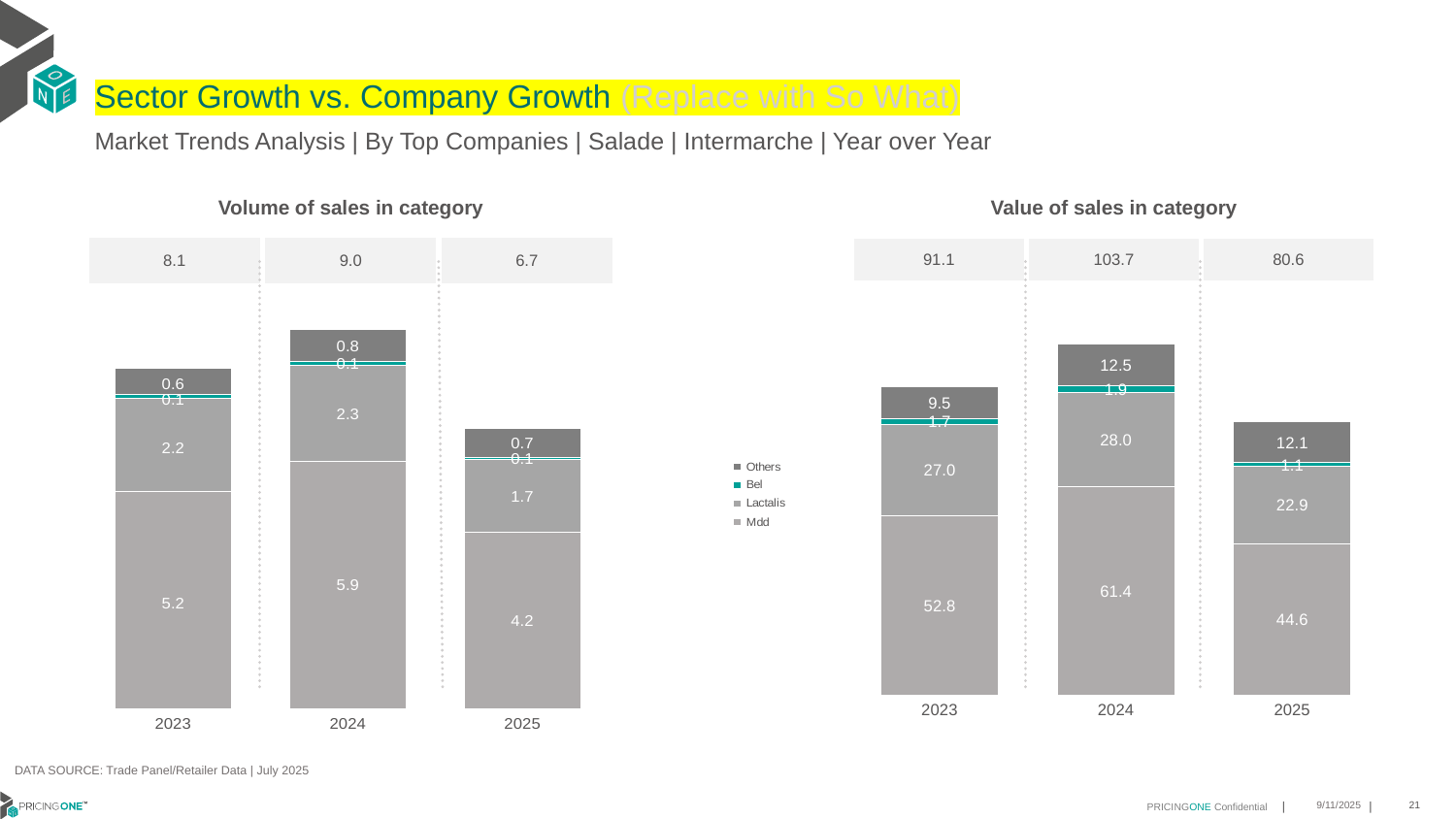

# Sector Growth vs. Company Growth (Replace with So What)
Market Trends Analysis | By Top Companies | Salade | Intermarche | Year over Year
| Value of sales in category |  |  |
| --- | --- | --- |
| 91.1 | 103.7 | 80.6 |
| Volume of sales in category |  |  |
| --- | --- | --- |
| 8.1 | 9.0 | 6.7 |

### Chart

| Category | Mdd | Lactalis | Bel | Others |
|---|---|---|---|---|
| 2023 | 52.849614 | 27.042206 | 1.713976 | 9.501783 |
| 2024 | 61.380705 | 27.971431 | 1.862253 | 12.514937 |
| 2025 | 44.630842 | 22.891302 | 1.051646 | 12.051533 |

### Chart

| Category | Mdd | Lactalis | Bel | Others |
|---|---|---|---|---|
| 2023 | 5.172674 | 2.219291 | 0.089617 | 0.615066 |
| 2024 | 5.88947 | 2.269982 | 0.098006 | 0.764551 |
| 2025 | 4.201732 | 1.722434 | 0.052237 | 0.684888 |
DATA SOURCE: Trade Panel/Retailer Data | July 2025

9/11/2025
21